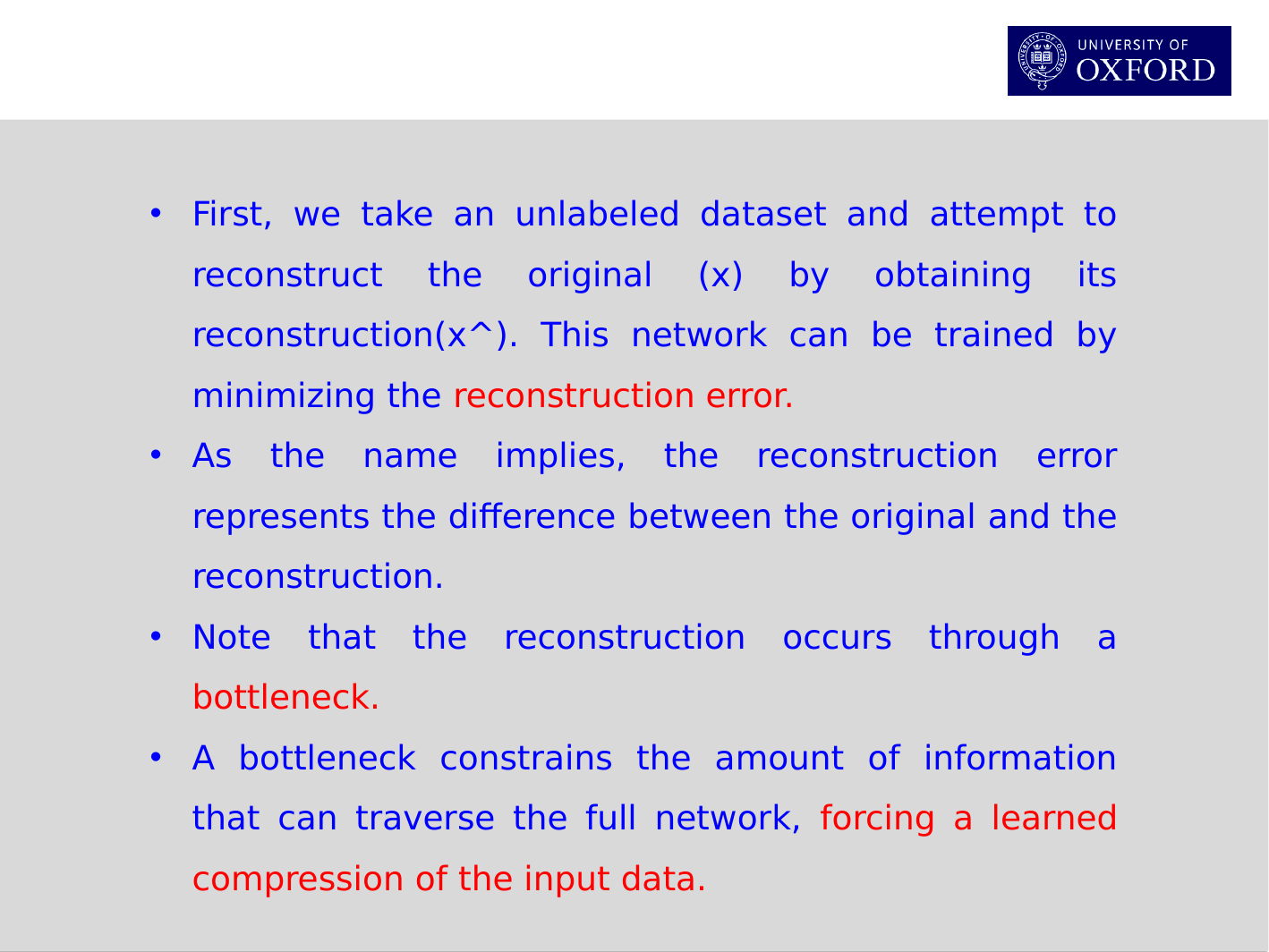

First, we take an unlabeled dataset and attempt to reconstruct the original (x) by obtaining its reconstruction(x^). This network can be trained by minimizing the reconstruction error.
As the name implies, the reconstruction error represents the difference between the original and the reconstruction.
Note that the reconstruction occurs through a bottleneck.
A bottleneck constrains the amount of information that can traverse the full network, forcing a learned compression of the input data.